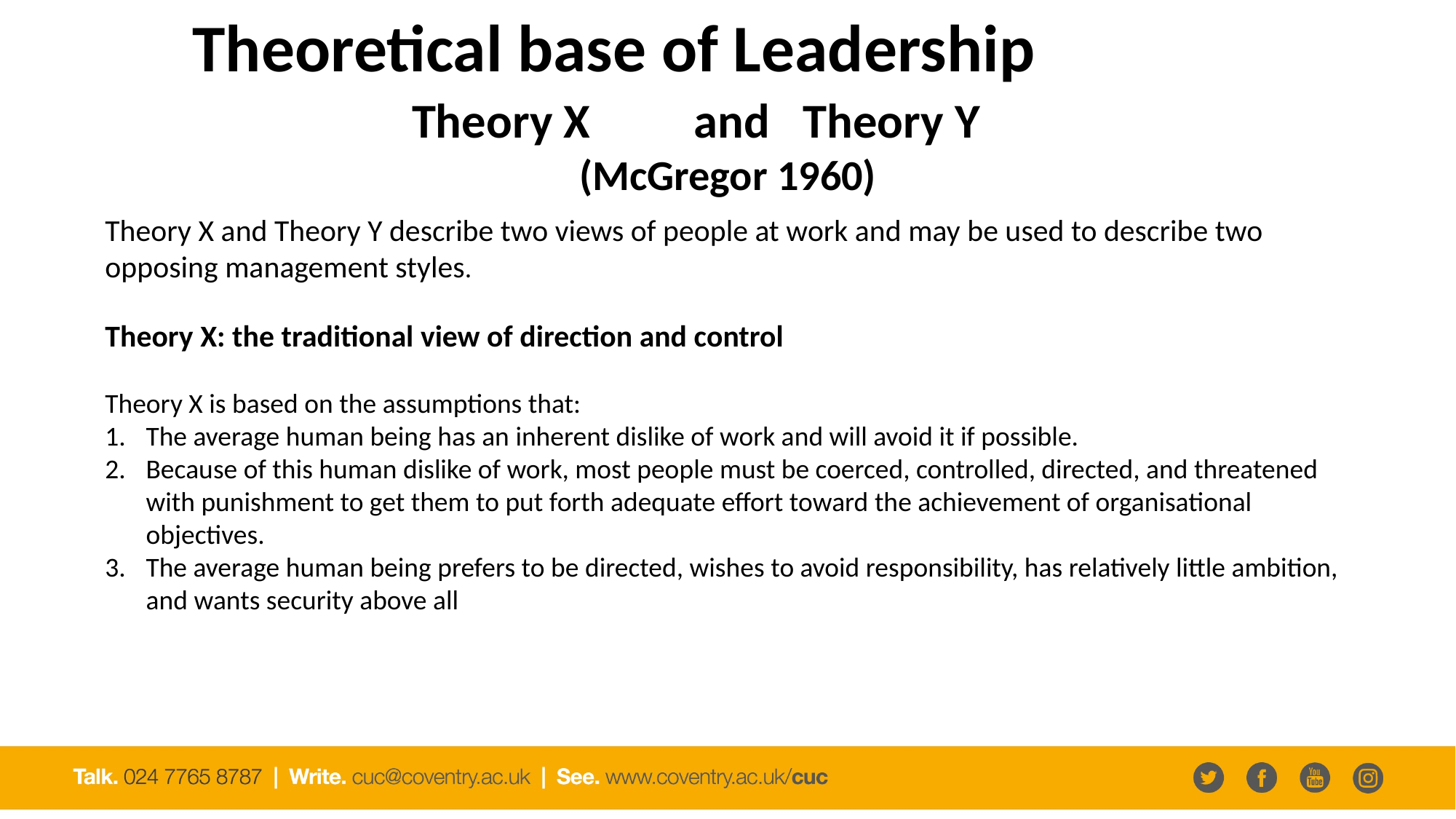

Theoretical base of Leadership
Theory X	and 	Theory Y (McGregor 1960)
Theory X and Theory Y describe two views of people at work and may be used to describe two opposing management styles.

Theory X: the traditional view of direction and control

Theory X is based on the assumptions that:
The average human being has an inherent dislike of work and will avoid it if possible.
Because of this human dislike of work, most people must be coerced, controlled, directed, and threatened with punishment to get them to put forth adequate effort toward the achievement of organisational objectives.
The average human being prefers to be directed, wishes to avoid responsibility, has relatively little ambition, and wants security above all